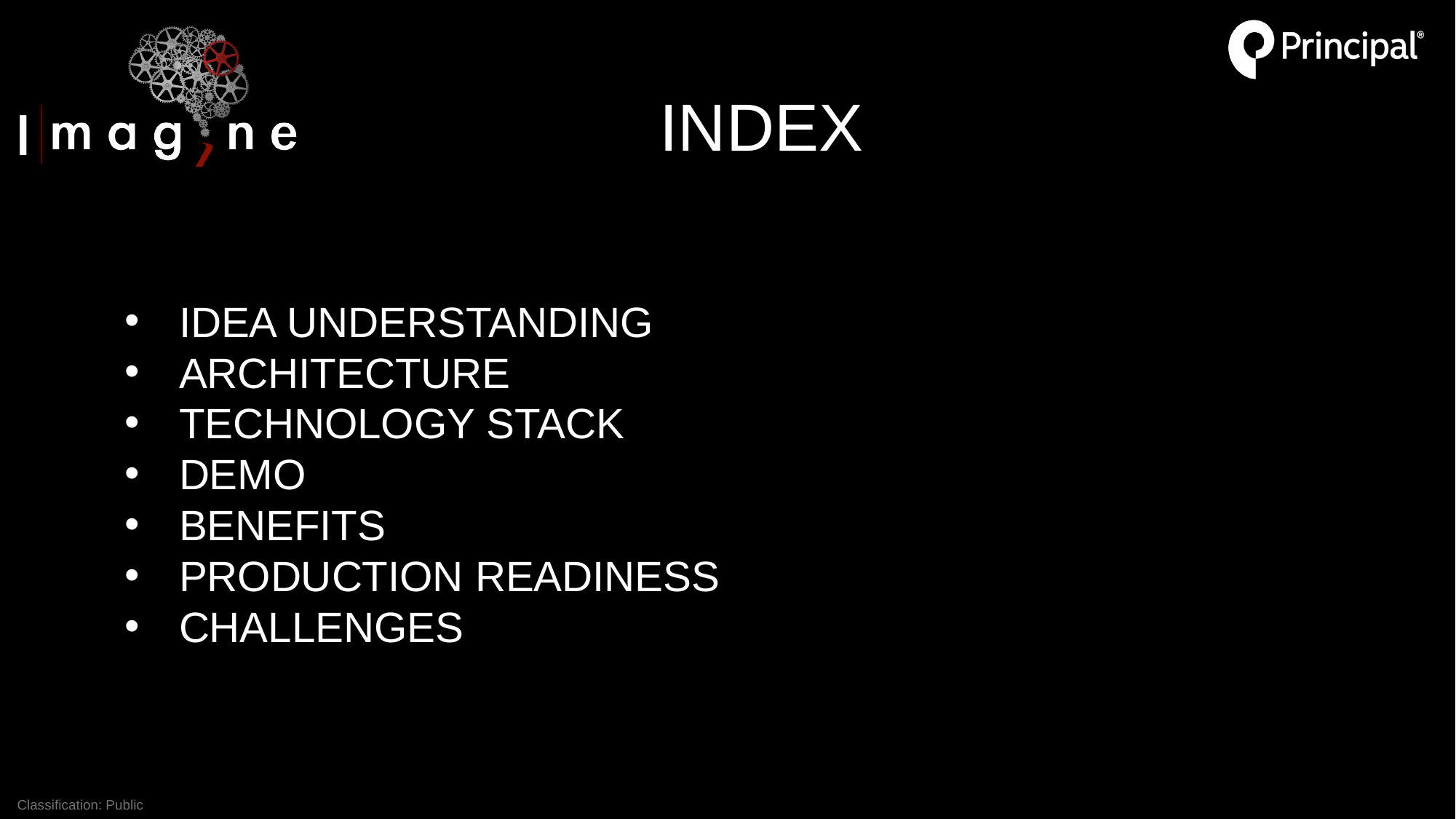

INDEX
IDEA UNDERSTANDING
ARCHITECTURE
TECHNOLOGY STACK
DEMO
BENEFITS
PRODUCTION READINESS
CHALLENGES